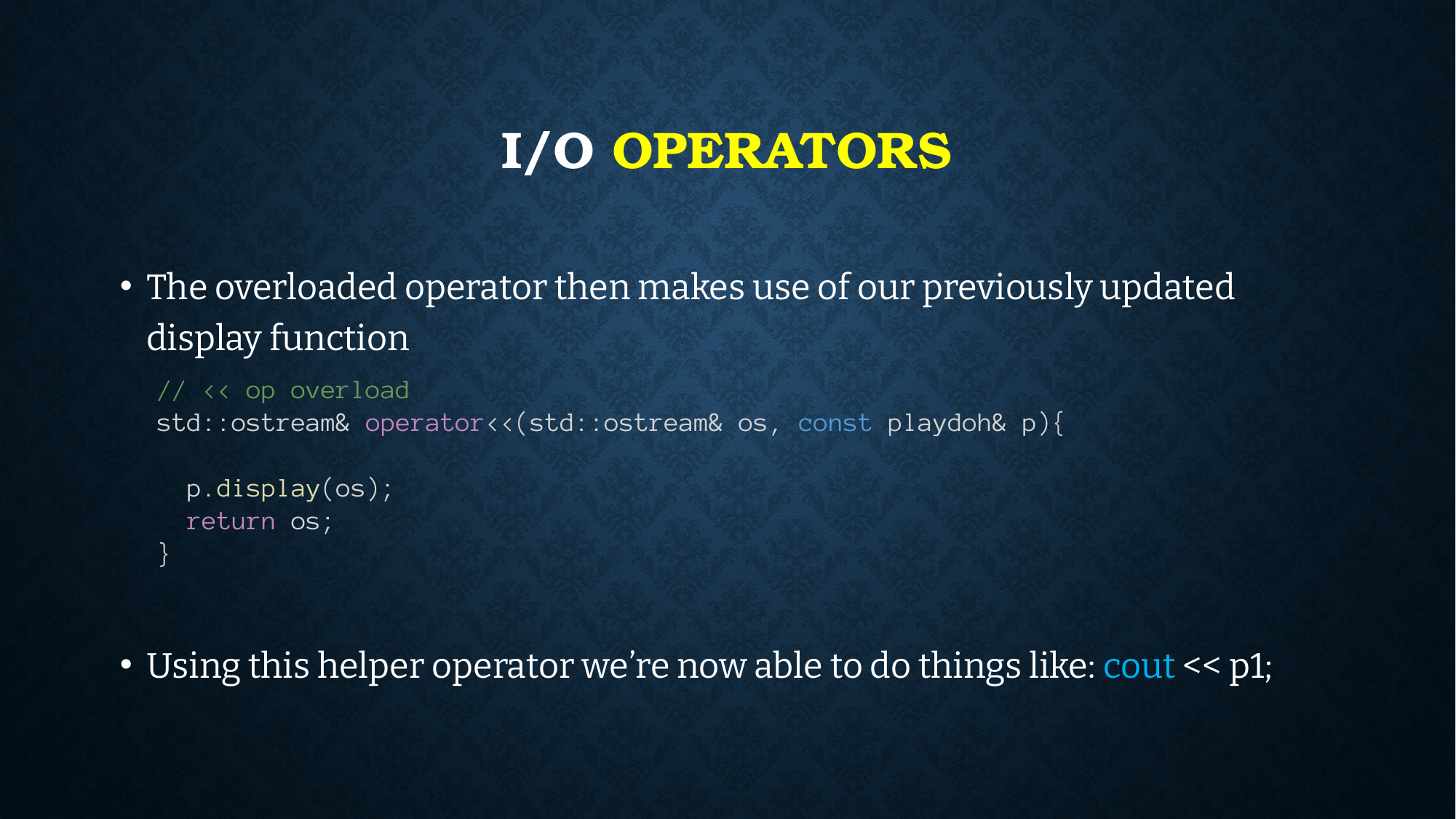

# I/O Operators
The overloaded operator then makes use of our previously updated display function

Using this helper operator we’re now able to do things like: cout << p1;
// << op overload
std::ostream& operator<<(std::ostream& os, const playdoh& p){
  p.display(os);
  return os;
}